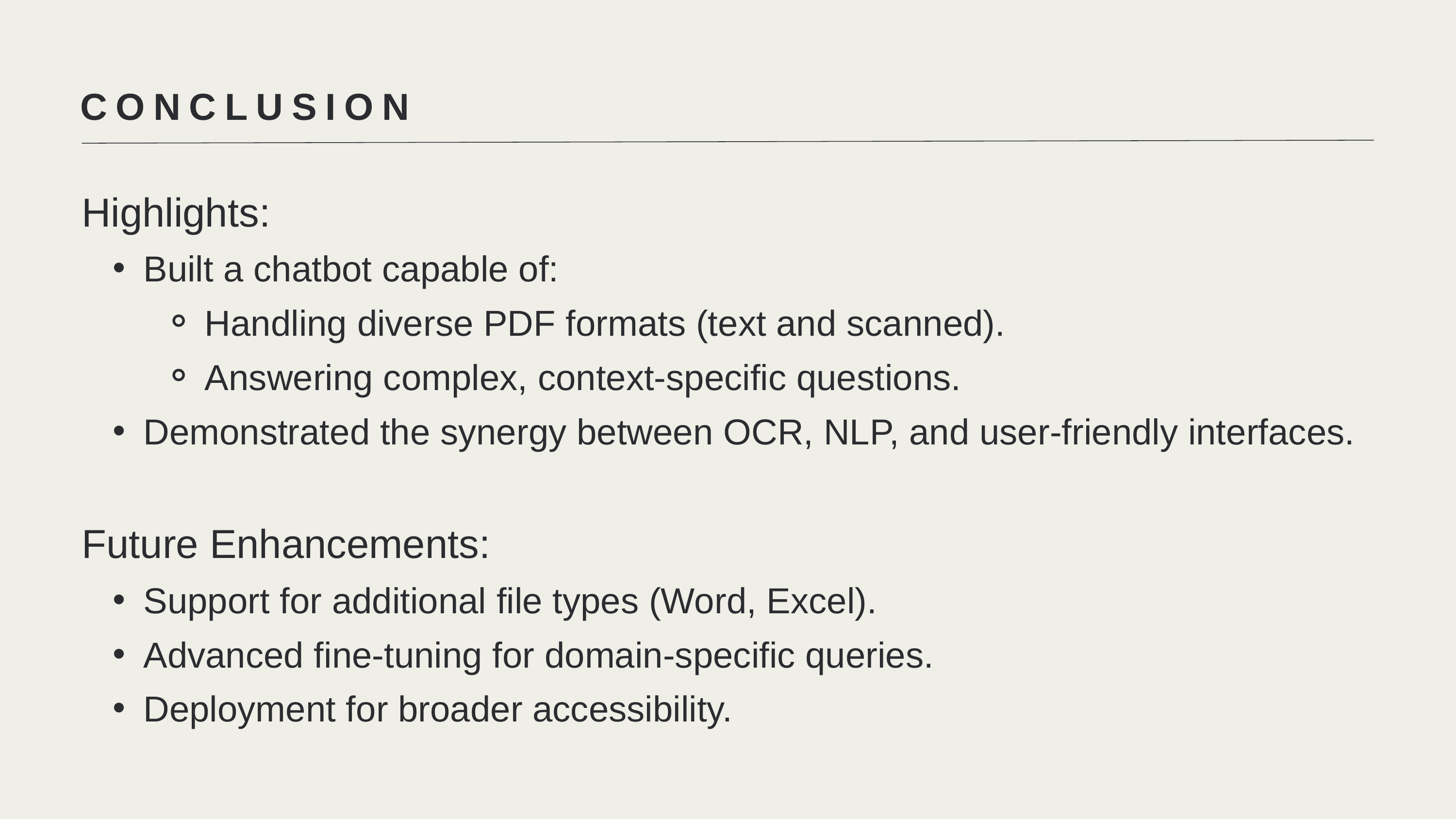

CONCLUSION

Highlights:
Built a chatbot capable of:
Handling diverse PDF formats (text and scanned).
Answering complex, context-specific questions.
Demonstrated the synergy between OCR, NLP, and user-friendly interfaces.

Future Enhancements:
Support for additional file types (Word, Excel).
Advanced fine-tuning for domain-specific queries.
Deployment for broader accessibility.